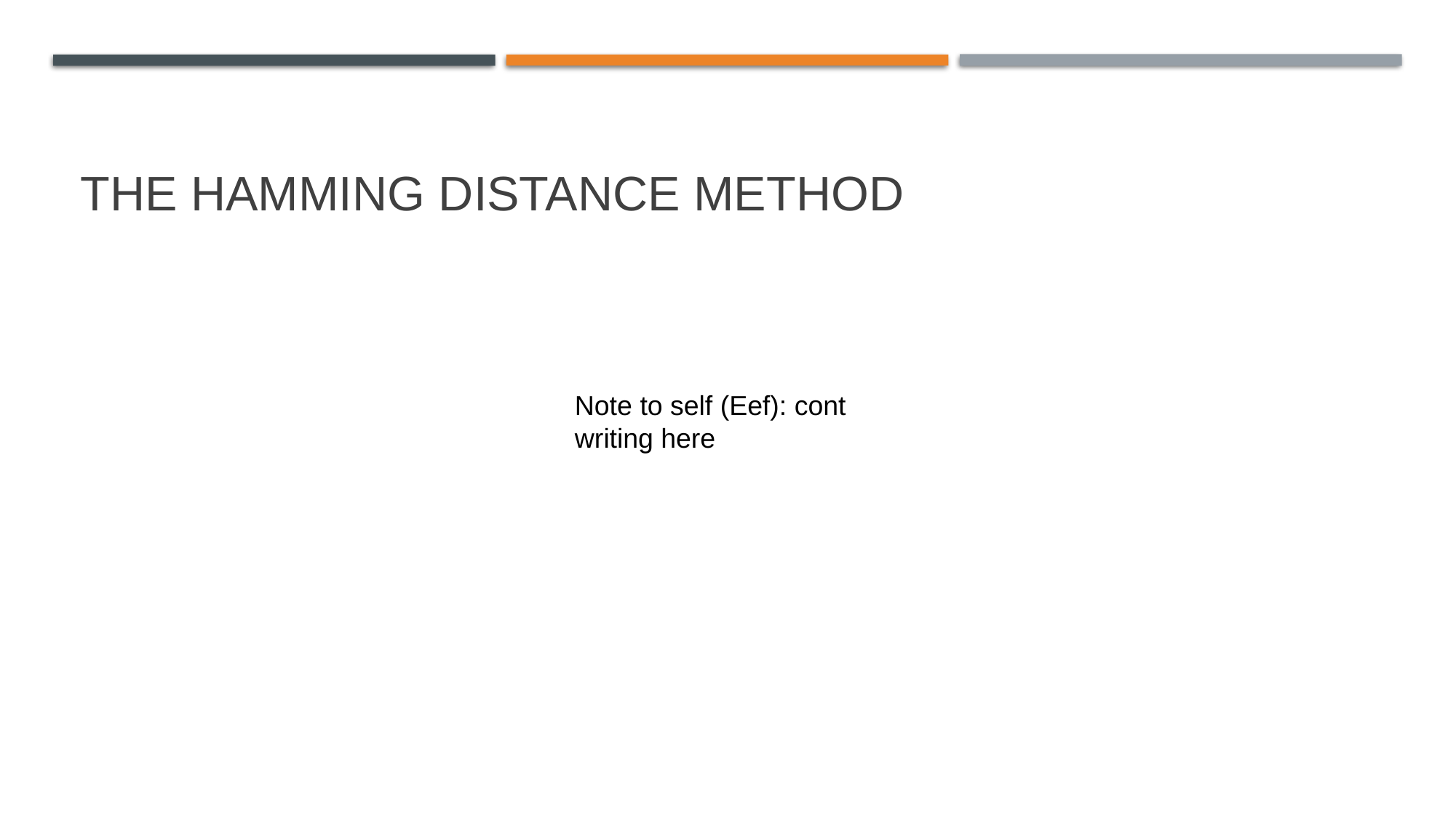

# The hamming distance method
Note to self (Eef): cont writing here